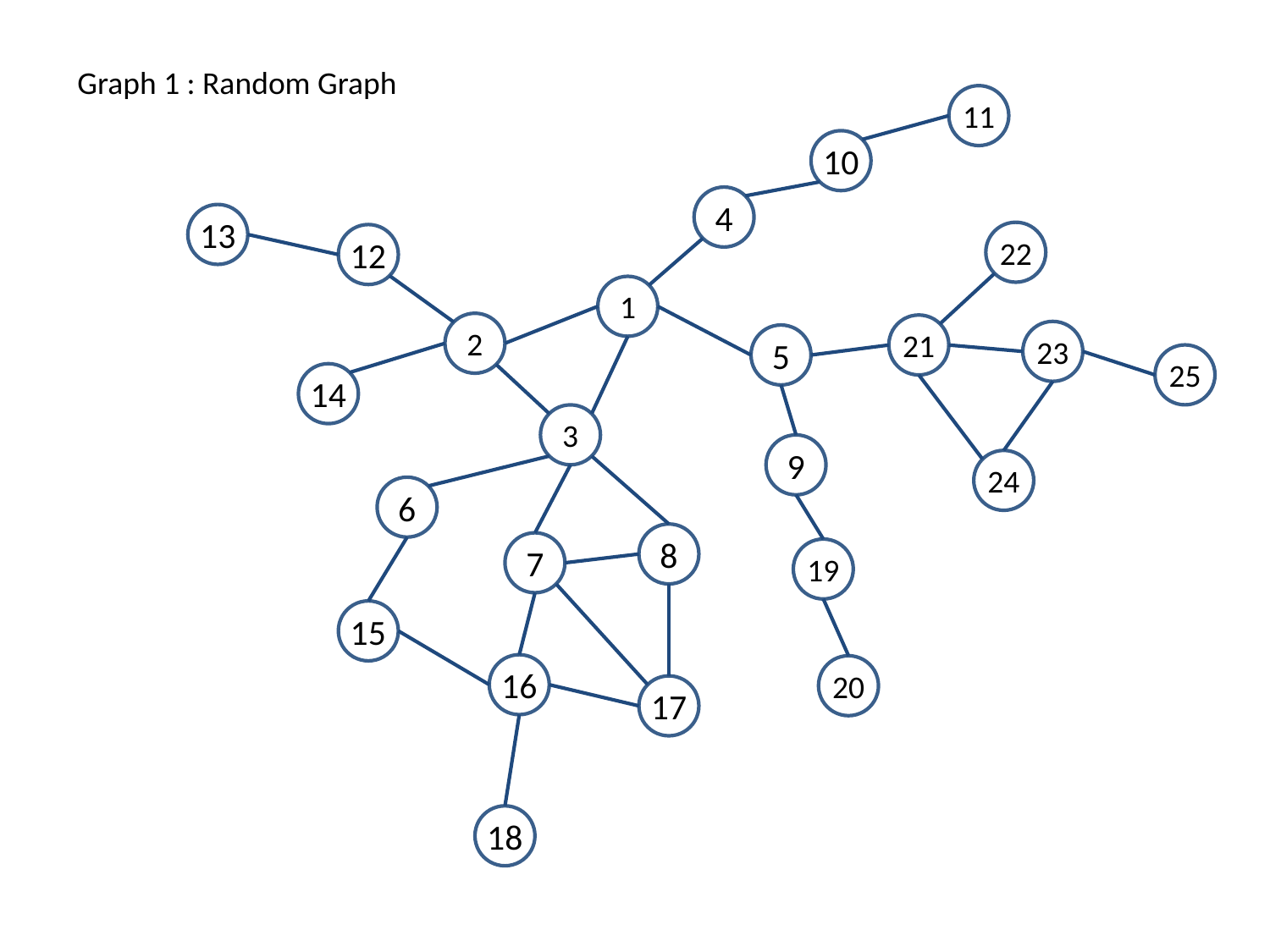

Graph 1 : Random Graph
11
10
4
13
22
12
1
2
21
23
5
25
14
3
9
24
6
8
7
19
15
16
20
17
18